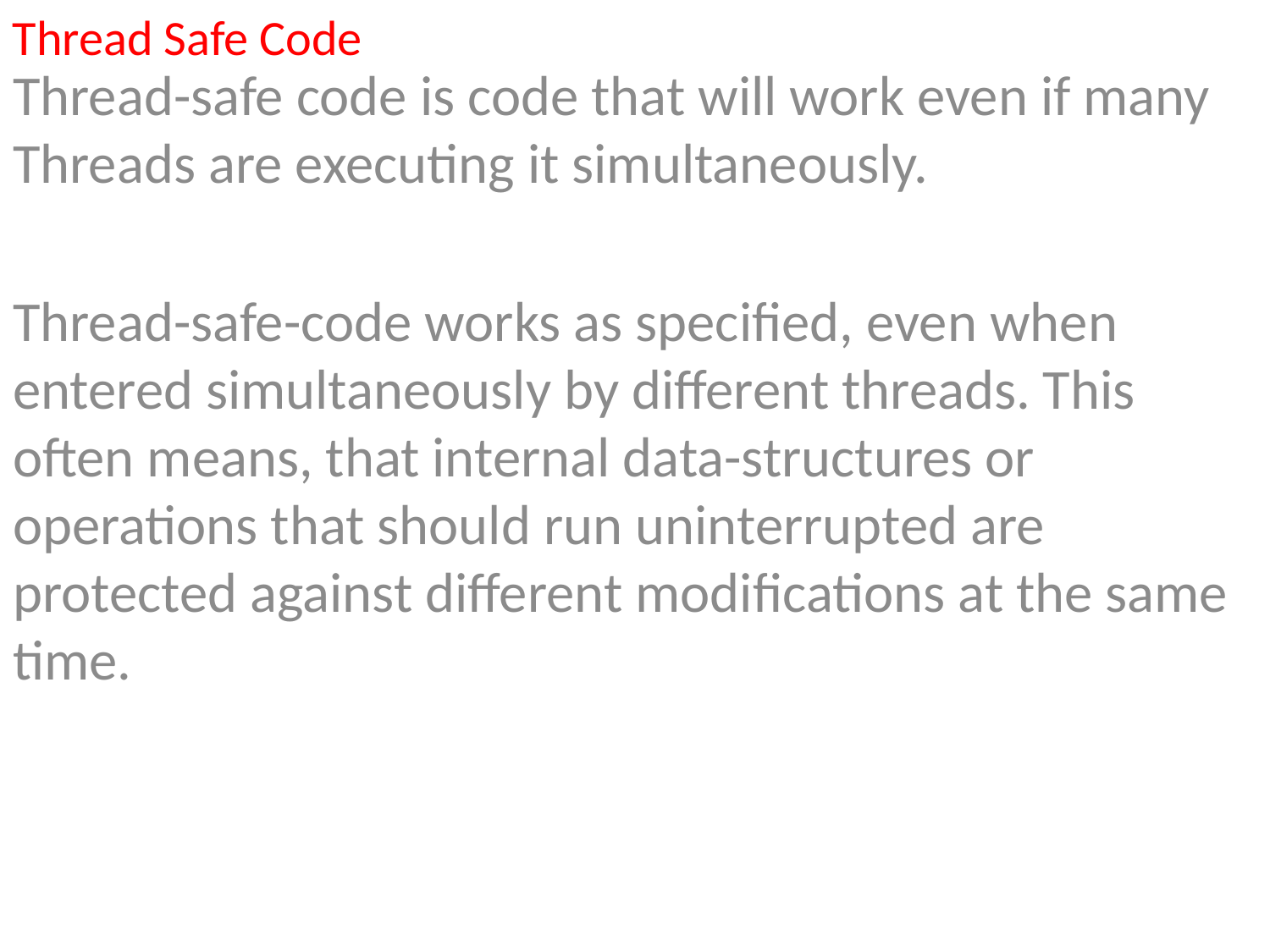

Thread Safe Code
Thread-safe code is code that will work even if many Threads are executing it simultaneously.

Thread-safe-code works as specified, even when entered simultaneously by different threads. This often means, that internal data-structures or operations that should run uninterrupted are protected against different modifications at the same time.